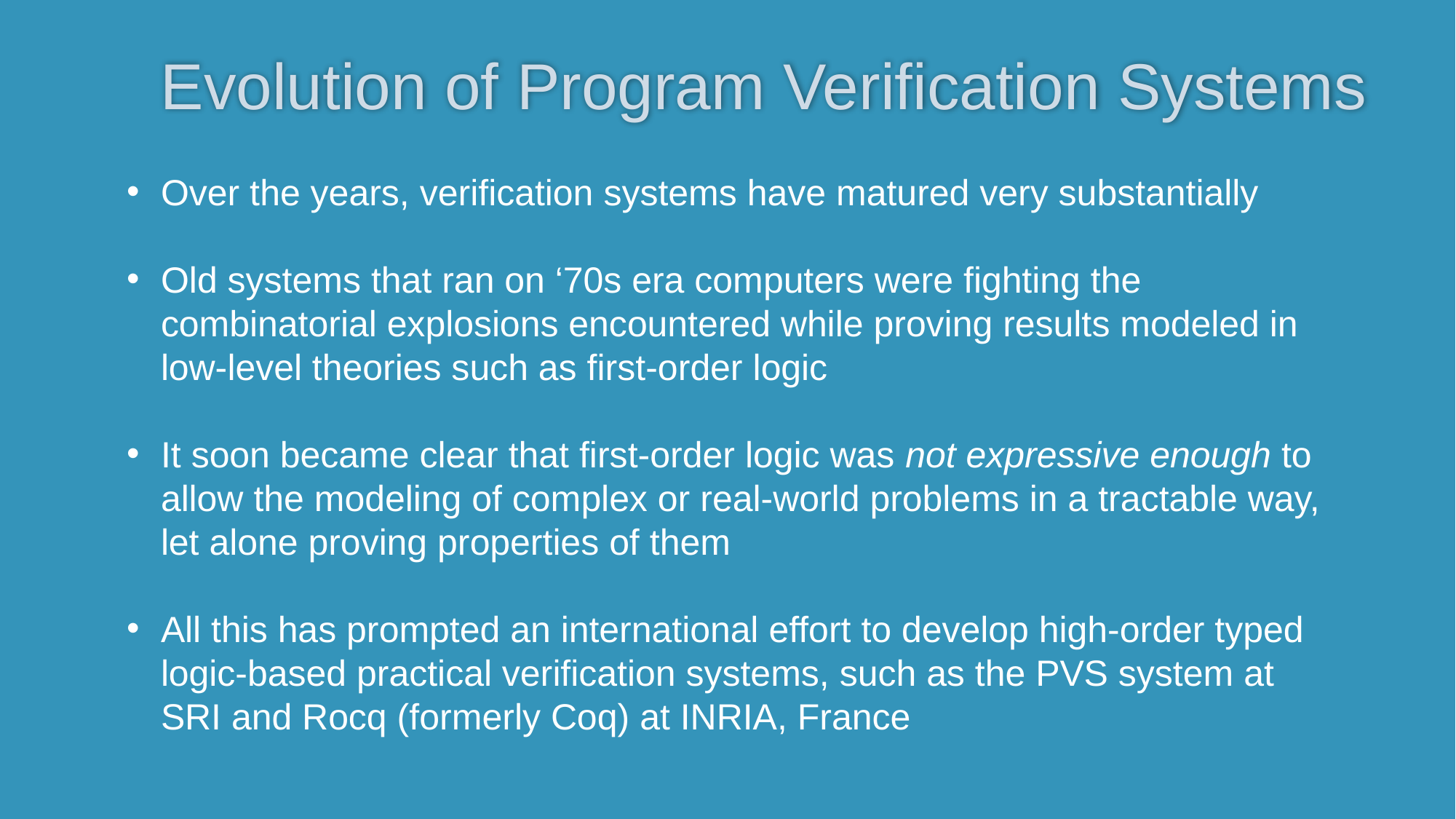

# Evolution of Program Verification Systems
Over the years, verification systems have matured very substantially

Old systems that ran on ‘70s era computers were fighting the combinatorial explosions encountered while proving results modeled in low-level theories such as first-order logic

It soon became clear that first-order logic was not expressive enough to allow the modeling of complex or real-world problems in a tractable way, let alone proving properties of them

All this has prompted an international effort to develop high-order typed logic-based practical verification systems, such as the PVS system at SRI and Rocq (formerly Coq) at INRIA, France